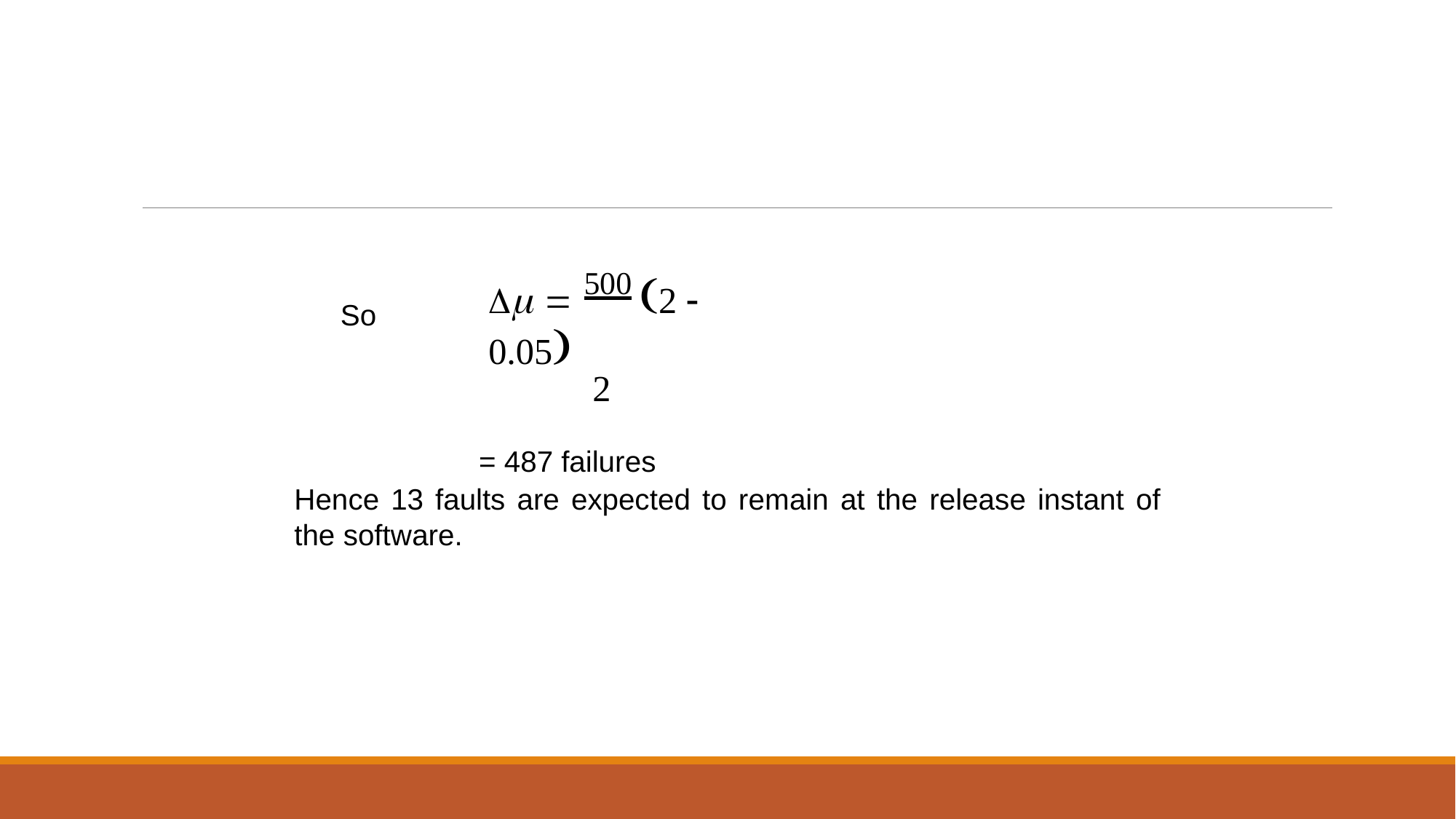

Δμ = 500 (2 − 0.05)
2

= 487 failures
So
Hence 13 faults are expected to remain at the release instant of the software.